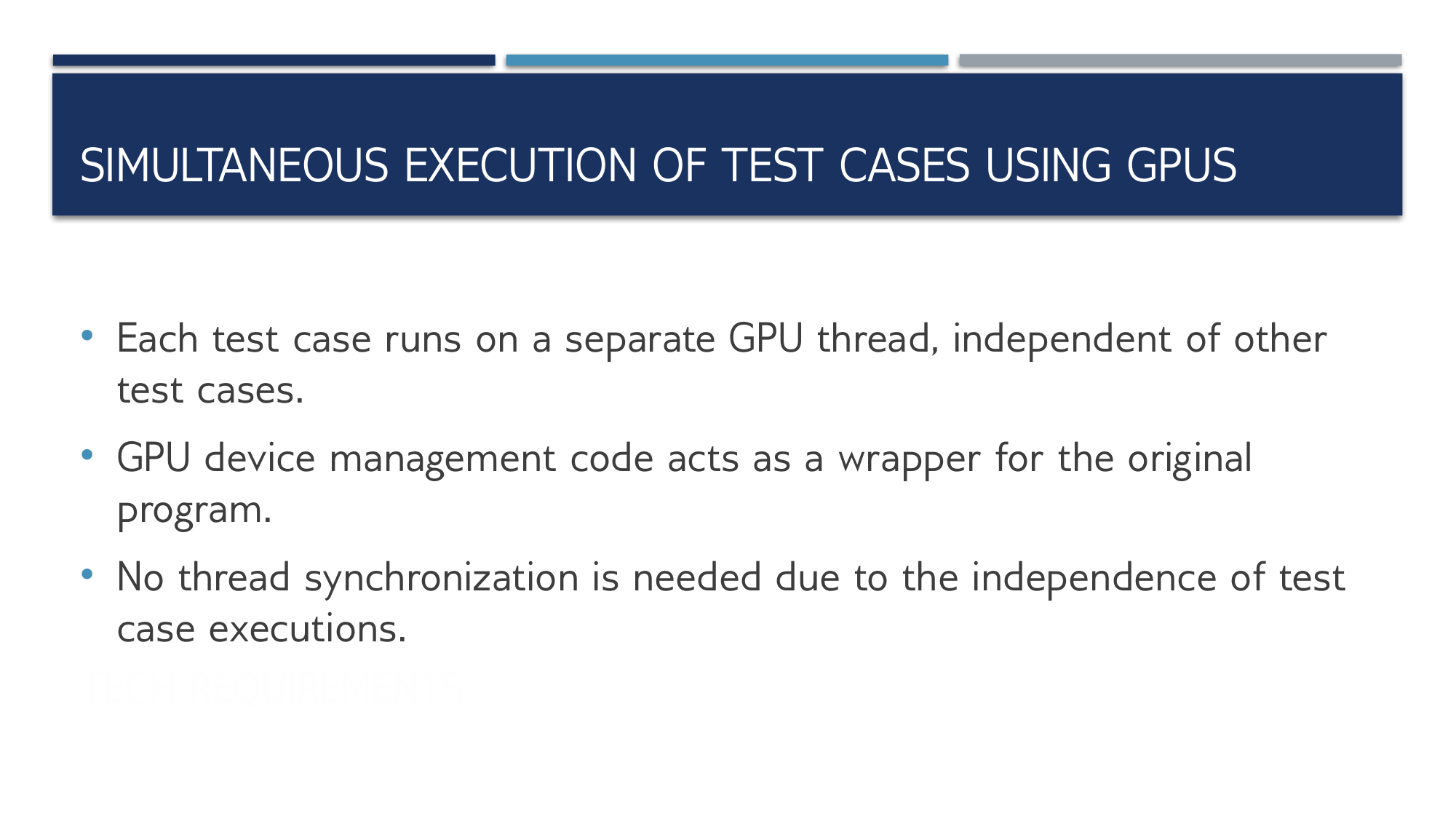

Simultaneous execution of test cases using GPUs
Each test case runs on a separate GPU thread, independent of other test cases.
GPU device management code acts as a wrapper for the original program.
No thread synchronization is needed due to the independence of test case executions.
# Tech Requirements